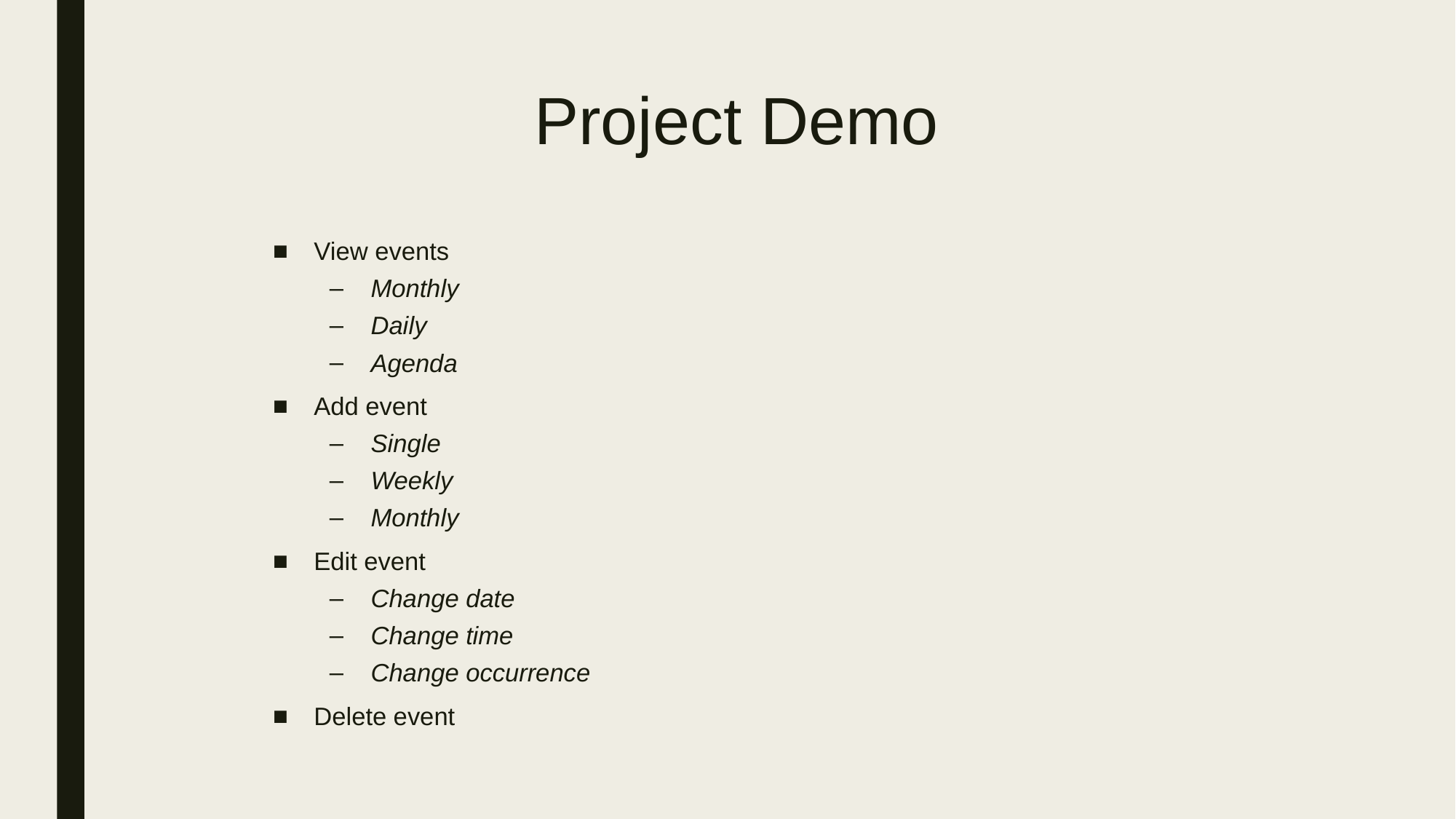

# Project Demo
View events
Monthly
Daily
Agenda
Add event
Single
Weekly
Monthly
Edit event
Change date
Change time
Change occurrence
Delete event